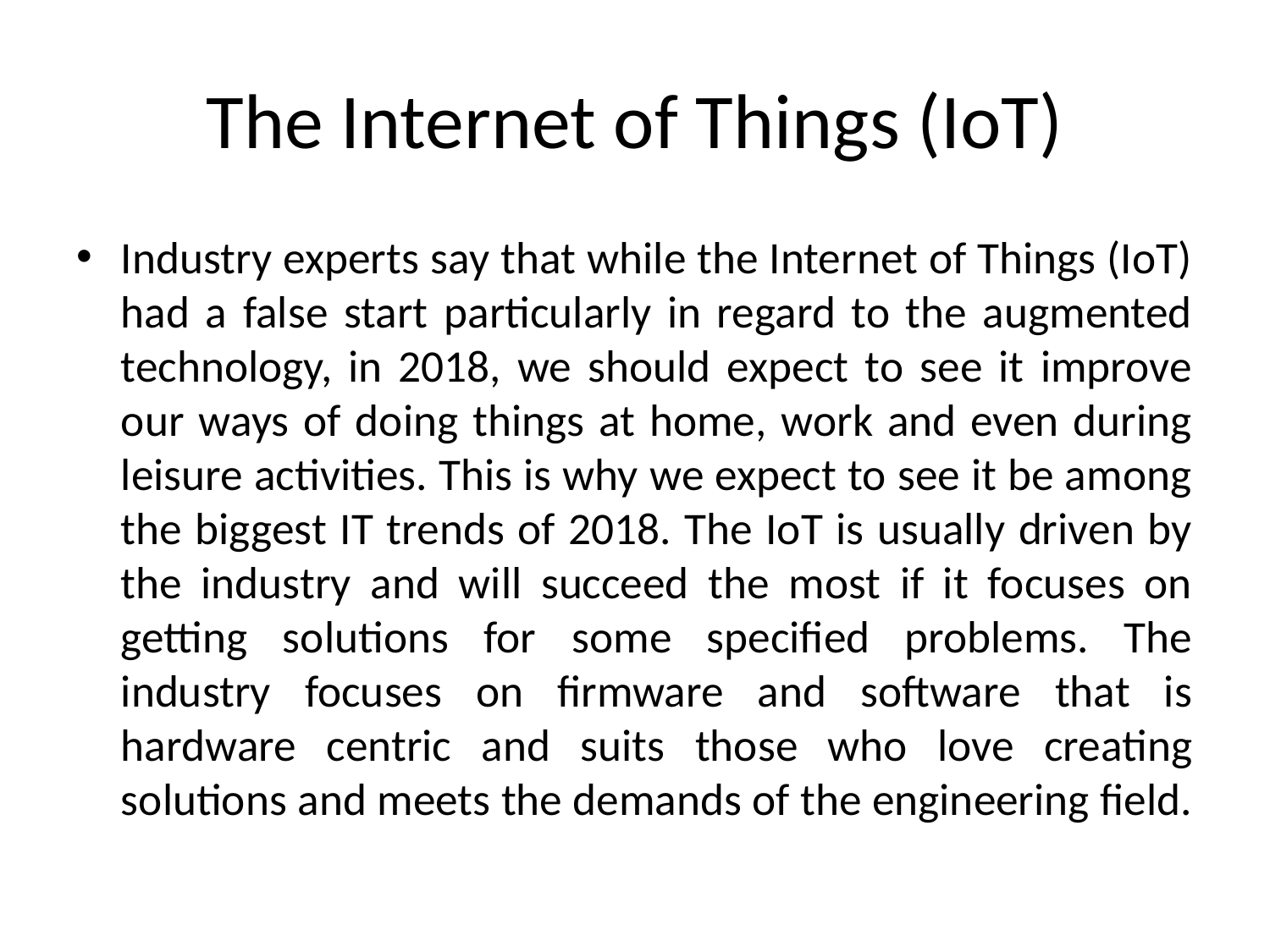

# The Internet of Things (IoT)
Industry experts say that while the Internet of Things (IoT) had a false start particularly in regard to the augmented technology, in 2018, we should expect to see it improve our ways of doing things at home, work and even during leisure activities. This is why we expect to see it be among the biggest IT trends of 2018. The IoT is usually driven by the industry and will succeed the most if it focuses on getting solutions for some specified problems. The industry focuses on firmware and software that is hardware centric and suits those who love creating solutions and meets the demands of the engineering field.